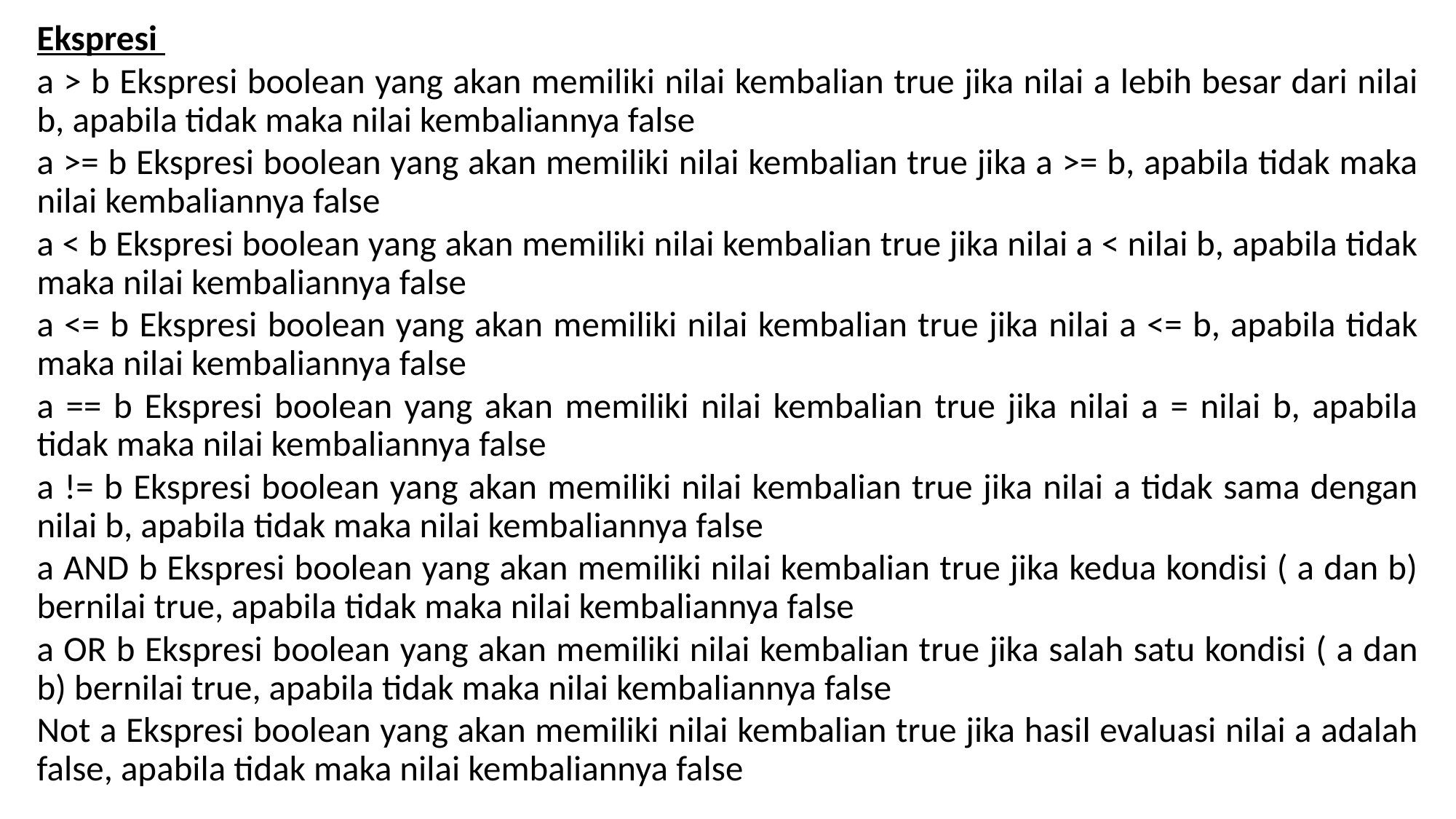

# Ekspresi
a > b Ekspresi boolean yang akan memiliki nilai kembalian true jika nilai a lebih besar dari nilai b, apabila tidak maka nilai kembaliannya false
a >= b Ekspresi boolean yang akan memiliki nilai kembalian true jika a >= b, apabila tidak maka nilai kembaliannya false
a < b Ekspresi boolean yang akan memiliki nilai kembalian true jika nilai a < nilai b, apabila tidak maka nilai kembaliannya false
a <= b Ekspresi boolean yang akan memiliki nilai kembalian true jika nilai a <= b, apabila tidak maka nilai kembaliannya false
a == b Ekspresi boolean yang akan memiliki nilai kembalian true jika nilai a = nilai b, apabila tidak maka nilai kembaliannya false
a != b Ekspresi boolean yang akan memiliki nilai kembalian true jika nilai a tidak sama dengan nilai b, apabila tidak maka nilai kembaliannya false
a AND b Ekspresi boolean yang akan memiliki nilai kembalian true jika kedua kondisi ( a dan b) bernilai true, apabila tidak maka nilai kembaliannya false
a OR b Ekspresi boolean yang akan memiliki nilai kembalian true jika salah satu kondisi ( a dan b) bernilai true, apabila tidak maka nilai kembaliannya false
Not a Ekspresi boolean yang akan memiliki nilai kembalian true jika hasil evaluasi nilai a adalah false, apabila tidak maka nilai kembaliannya false